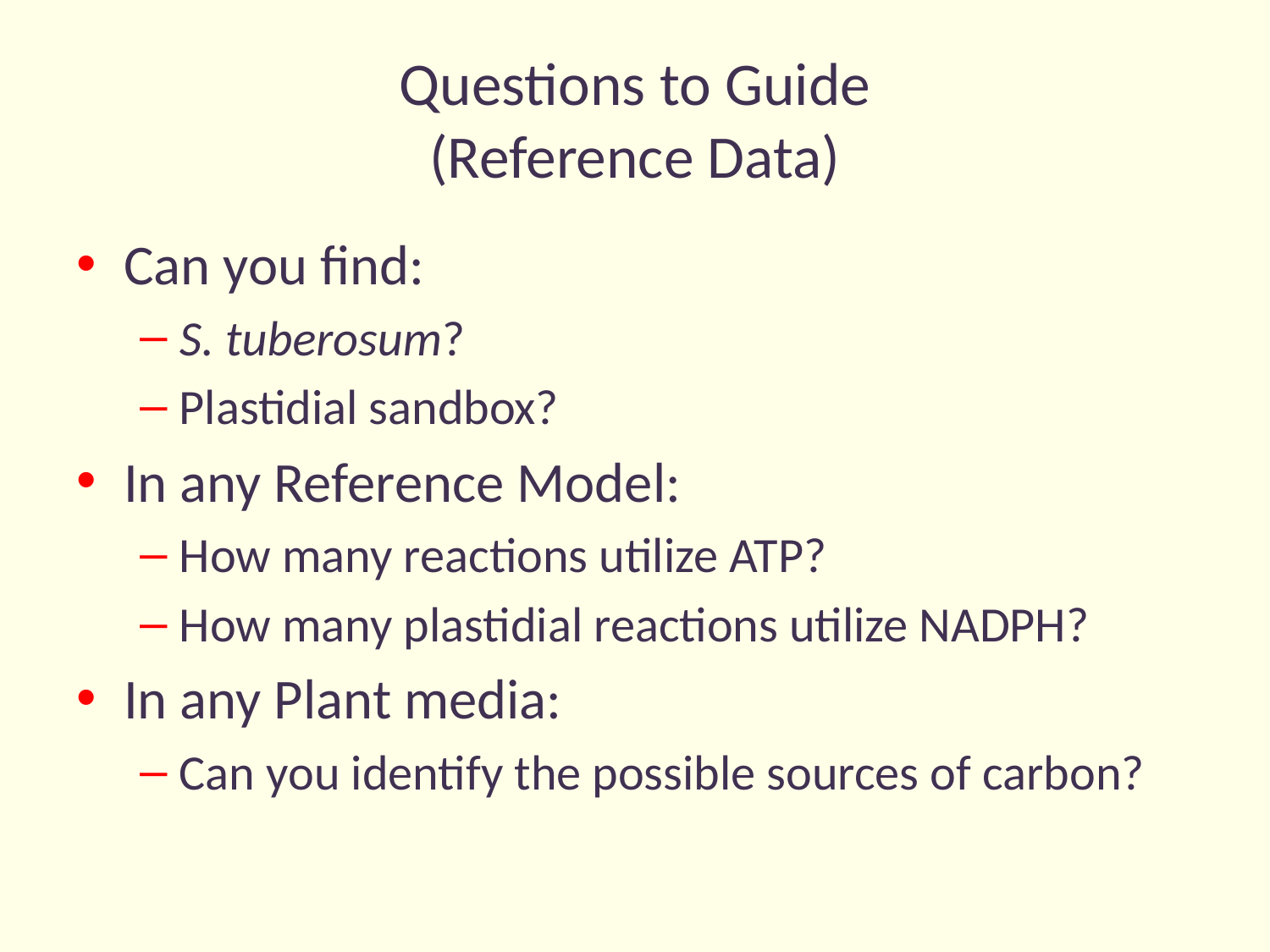

# Questions to Guide (Reference Data)
Can you find:
S. tuberosum?
Plastidial sandbox?
In any Reference Model:
How many reactions utilize ATP?
How many plastidial reactions utilize NADPH?
In any Plant media:
Can you identify the possible sources of carbon?